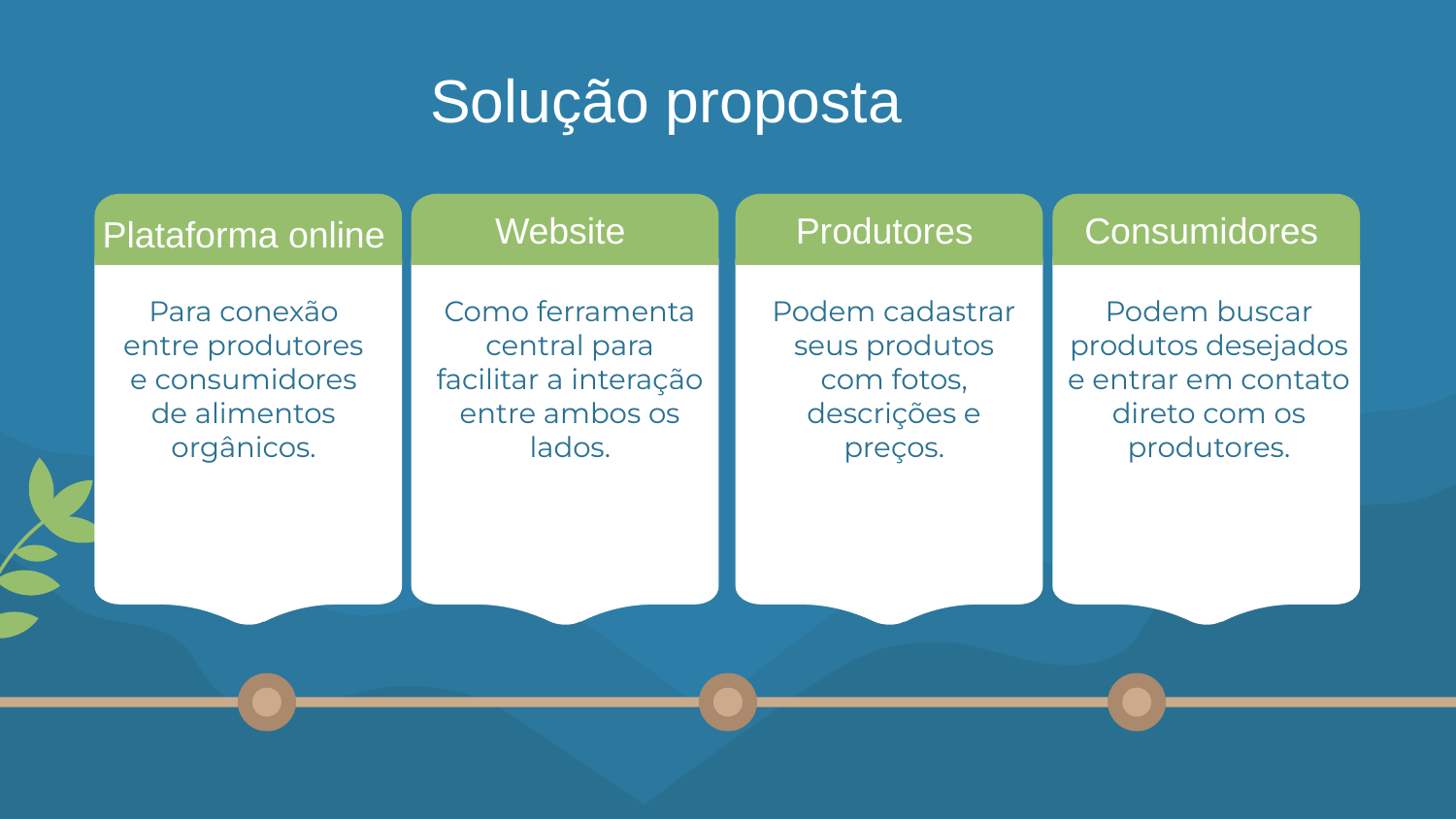

# Solução proposta

Website
Consumidores
Produtores
Plataforma online
Para conexão entre produtores e consumidores de alimentos orgânicos.
Como ferramenta central para facilitar a interação entre ambos os lados.
Podem buscar produtos desejados e entrar em contato direto com os produtores.
Podem cadastrar seus produtos com fotos, descrições e preços.